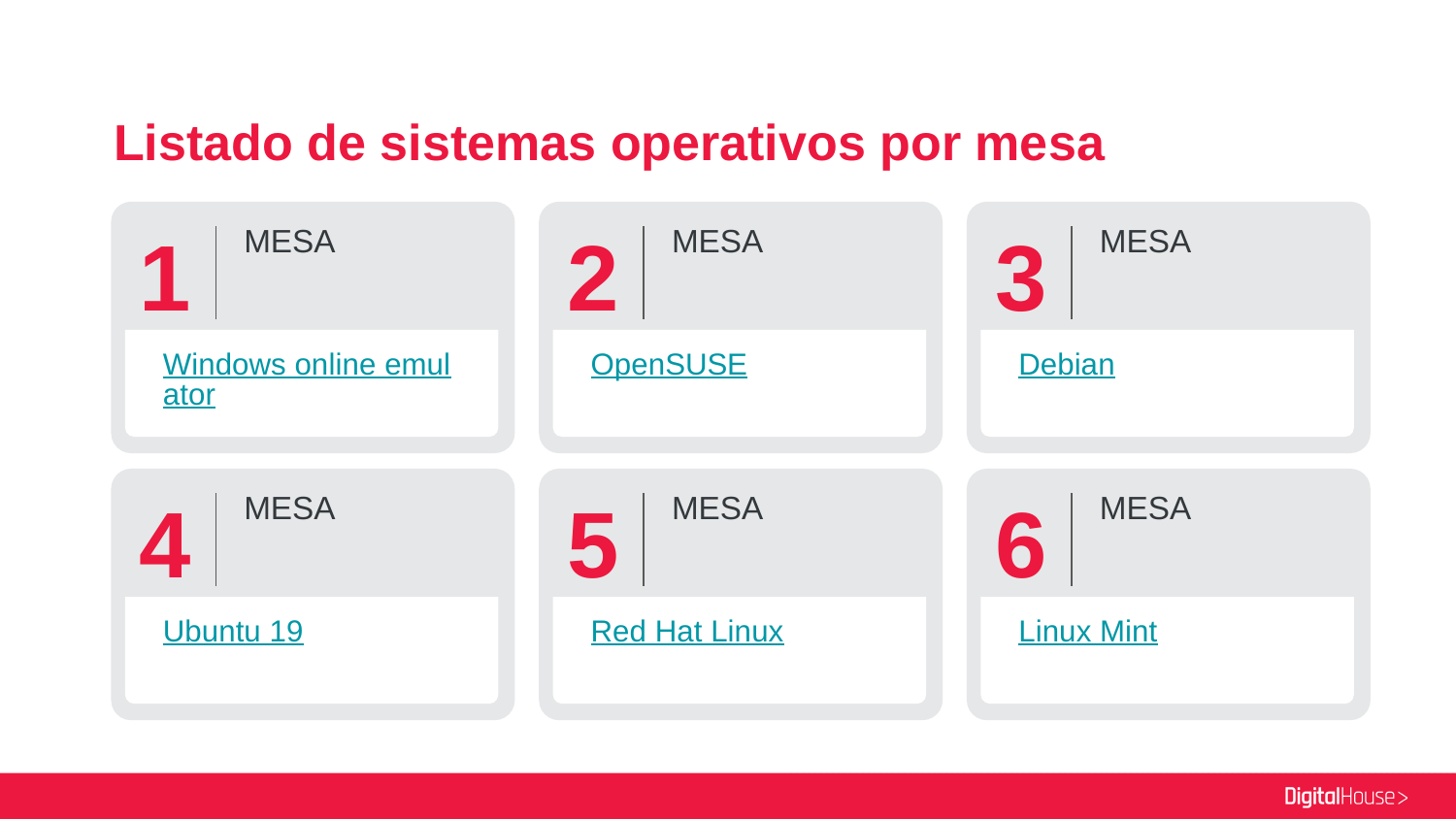

# Listado de sistemas operativos por mesa

1
MESA

Windows online emulator

2
MESA

OpenSUSE

3
MESA

Debian

4
MESA

Ubuntu 19

5
MESA

Red Hat Linux

6
MESA

Linux Mint